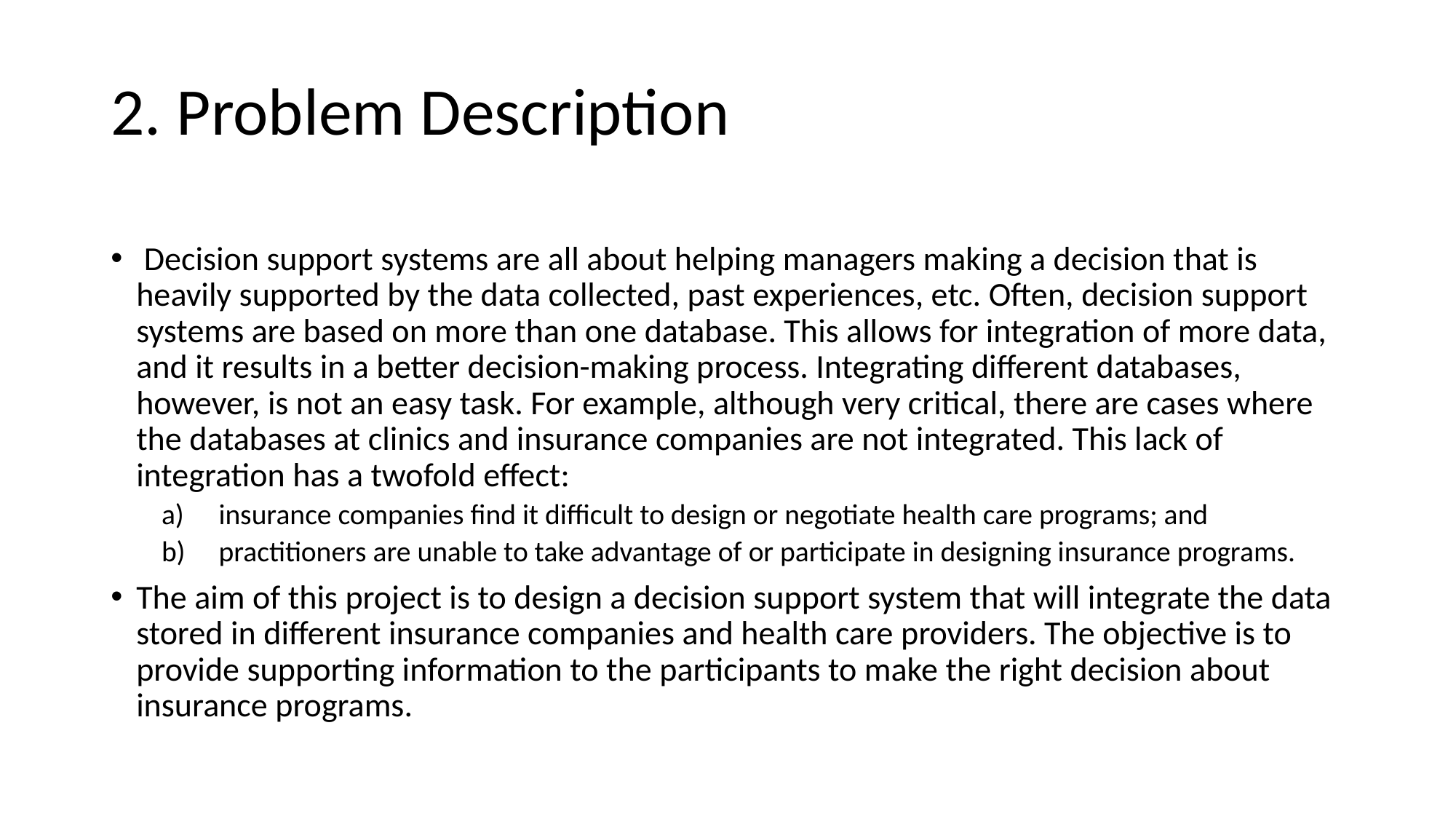

# 2. Problem Description

 Decision support systems are all about helping managers making a decision that is heavily supported by the data collected, past experiences, etc. Often, decision support systems are based on more than one database. This allows for integration of more data, and it results in a better decision-making process. Integrating different databases, however, is not an easy task. For example, although very critical, there are cases where the databases at clinics and insurance companies are not integrated. This lack of integration has a twofold effect:
insurance companies find it difficult to design or negotiate health care programs; and
practitioners are unable to take advantage of or participate in designing insurance programs.
The aim of this project is to design a decision support system that will integrate the data stored in different insurance companies and health care providers. The objective is to provide supporting information to the participants to make the right decision about insurance programs.